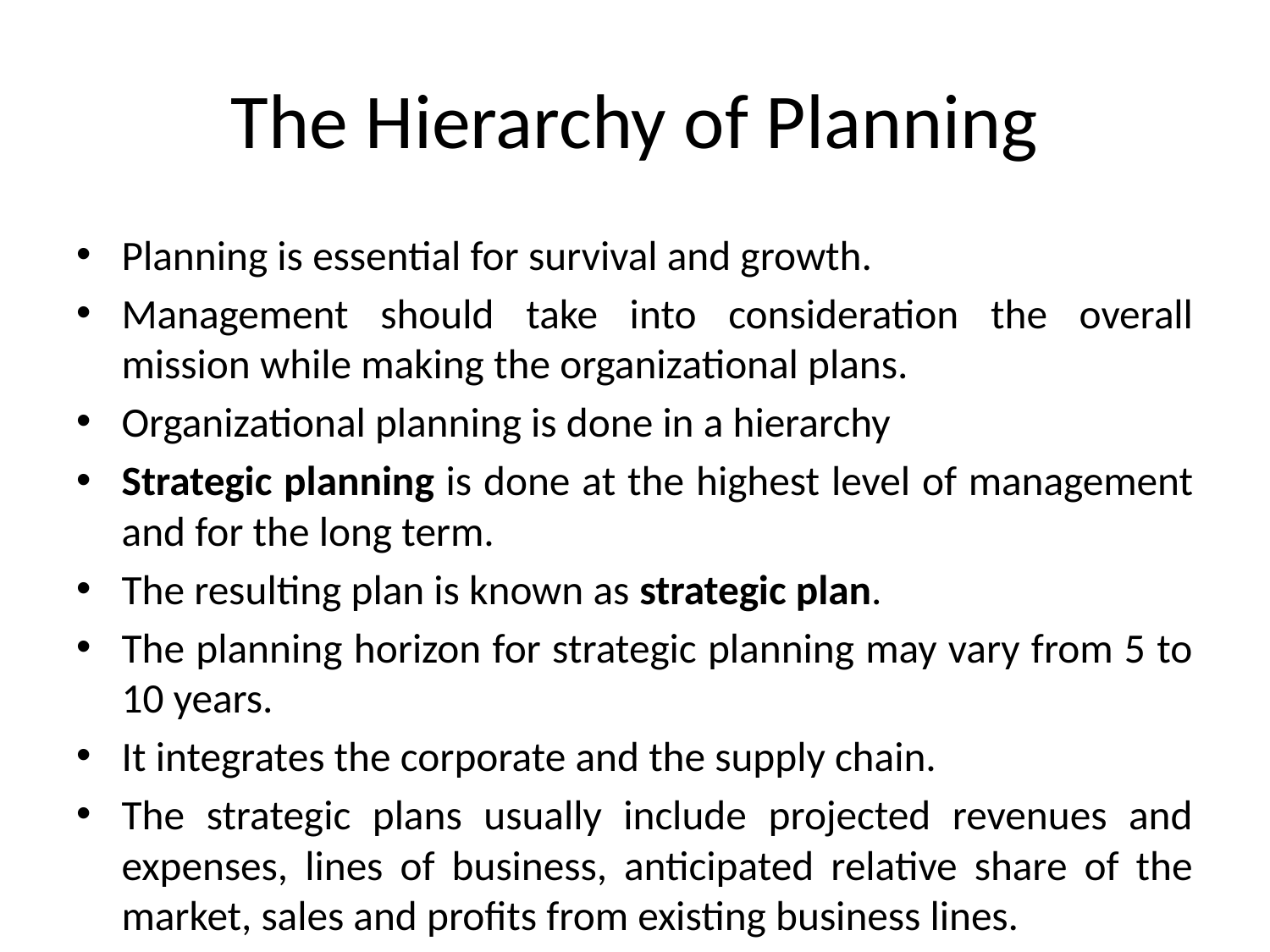

# The Hierarchy of Planning
Planning is essential for survival and growth.
Management should take into consideration the overall mission while making the organizational plans.
Organizational planning is done in a hierarchy
Strategic planning is done at the highest level of management and for the long term.
The resulting plan is known as strategic plan.
The planning horizon for strategic planning may vary from 5 to 10 years.
It integrates the corporate and the supply chain.
The strategic plans usually include projected revenues and expenses, lines of business, anticipated relative share of the market, sales and profits from existing business lines.